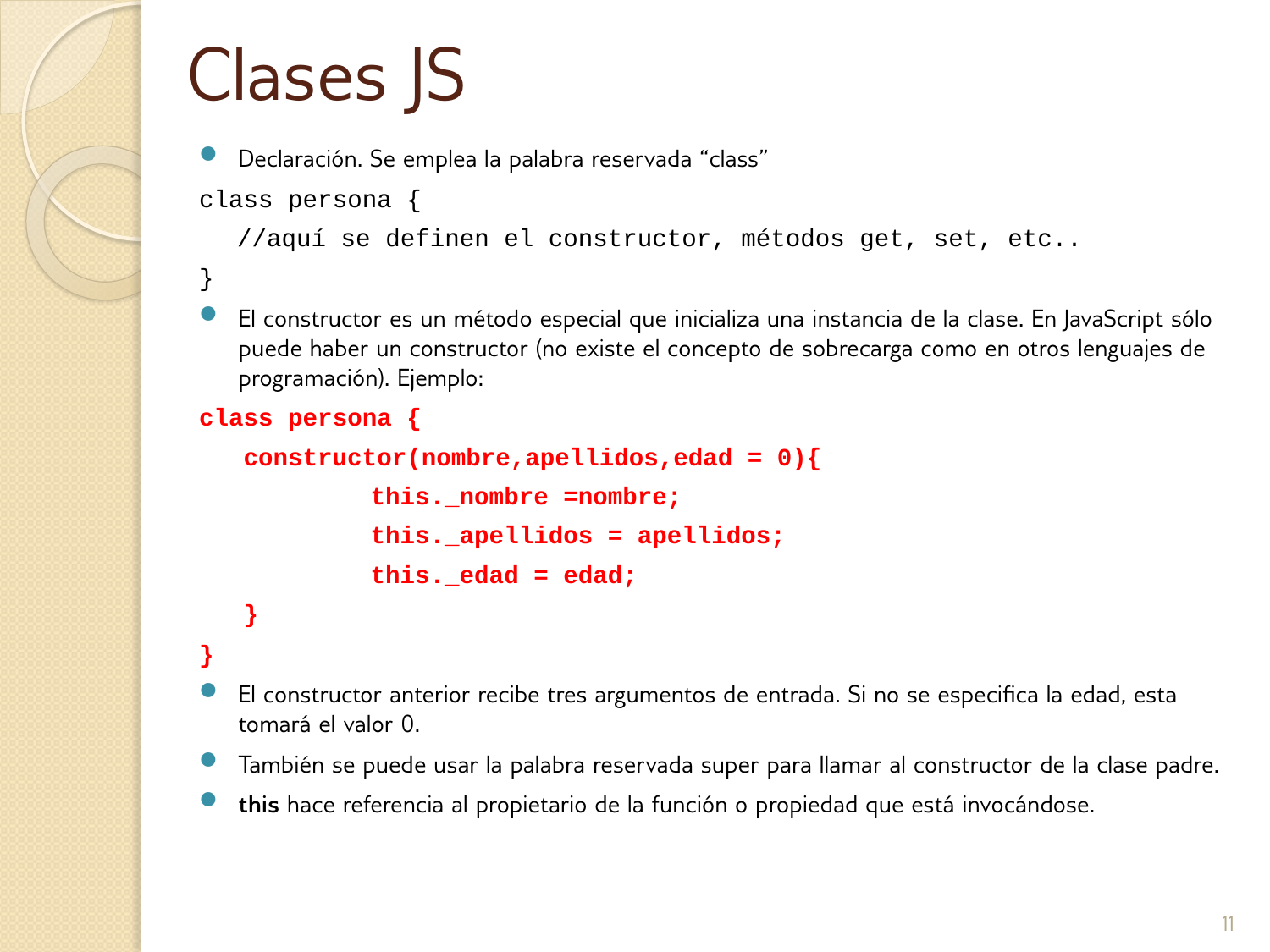

11
# Clases JS
Declaración. Se emplea la palabra reservada “class”
class persona {
//aquí se definen el constructor, métodos get, set, etc..
}
El constructor es un método especial que inicializa una instancia de la clase. En JavaScript sólo puede haber un constructor (no existe el concepto de sobrecarga como en otros lenguajes de programación). Ejemplo:
class persona {
constructor(nombre,apellidos,edad = 0){
	this._nombre =nombre;
	this._apellidos = apellidos;
	this._edad = edad;
}
}
El constructor anterior recibe tres argumentos de entrada. Si no se especifica la edad, esta tomará el valor 0.
También se puede usar la palabra reservada super para llamar al constructor de la clase padre.
this hace referencia al propietario de la función o propiedad que está invocándose.